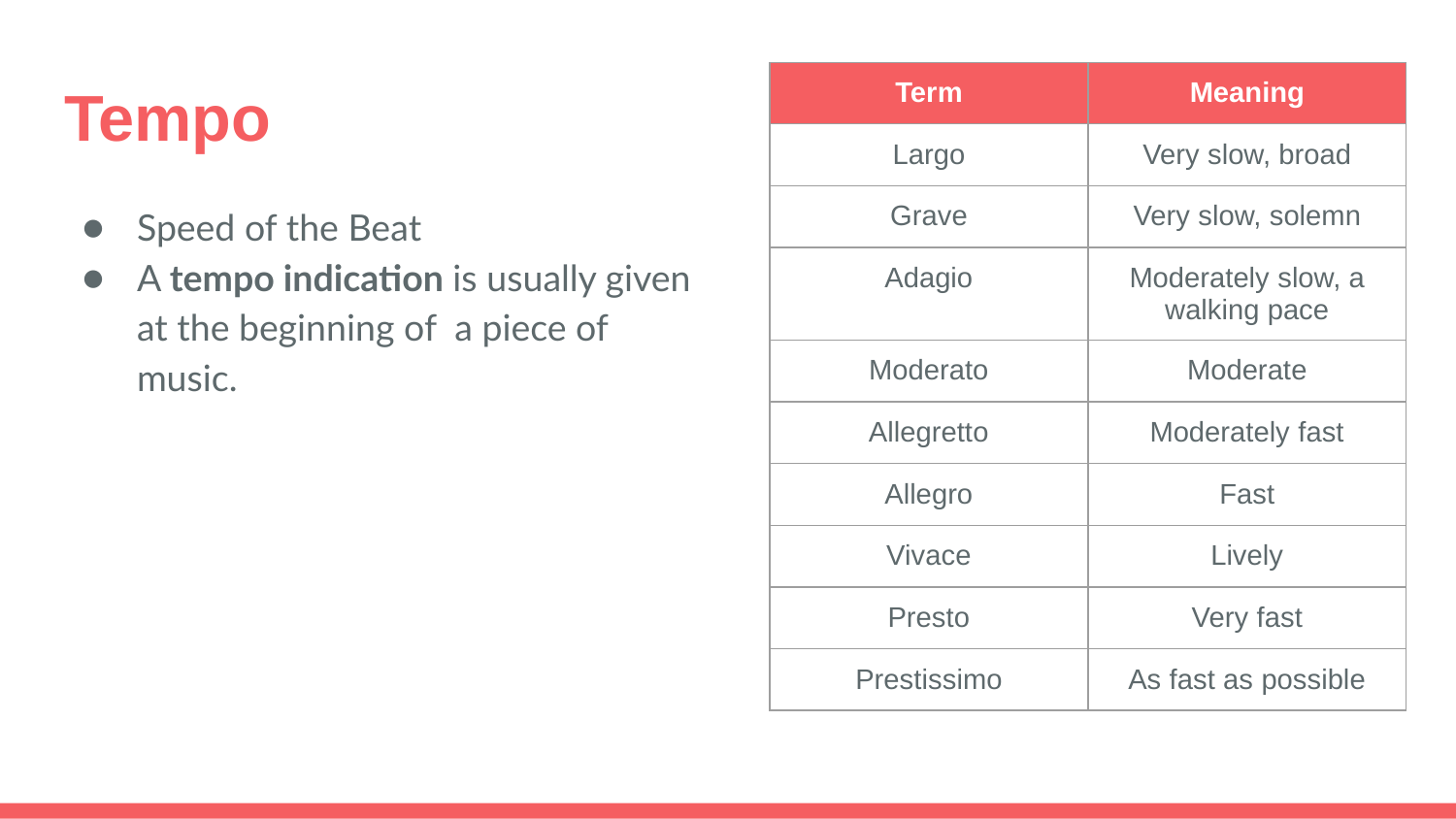

# Tempo
| Term | Meaning |
| --- | --- |
| Largo | Very slow, broad |
| Grave | Very slow, solemn |
| Adagio | Moderately slow, a walking pace |
| Moderato | Moderate |
| Allegretto | Moderately fast |
| Allegro | Fast |
| Vivace | Lively |
| Presto | Very fast |
| Prestissimo | As fast as possible |
Speed of the Beat
A tempo indication is usually given
at the beginning of  a piece of music.